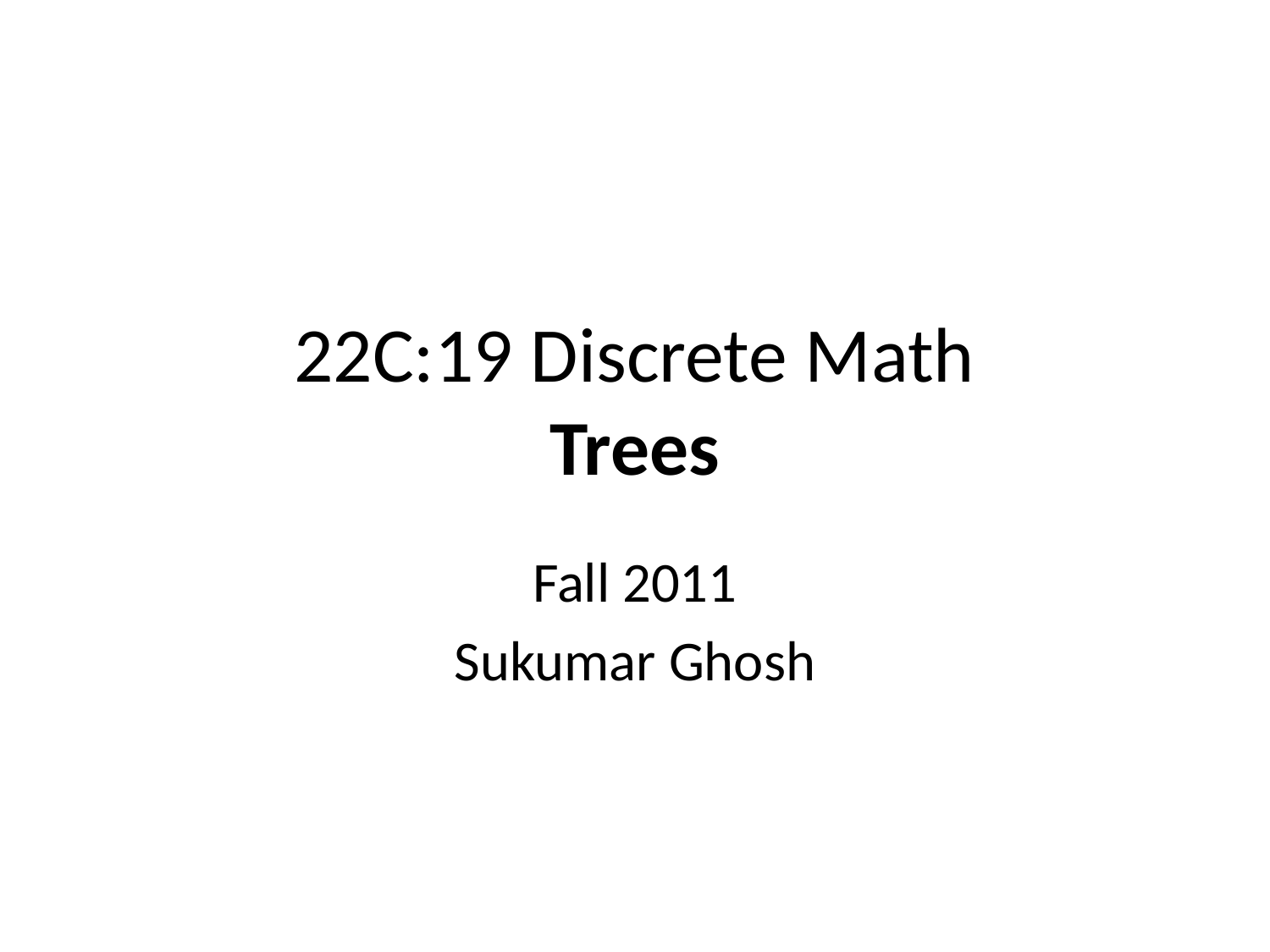

# 22C:19 Discrete Math Trees
Fall 2011
Sukumar Ghosh